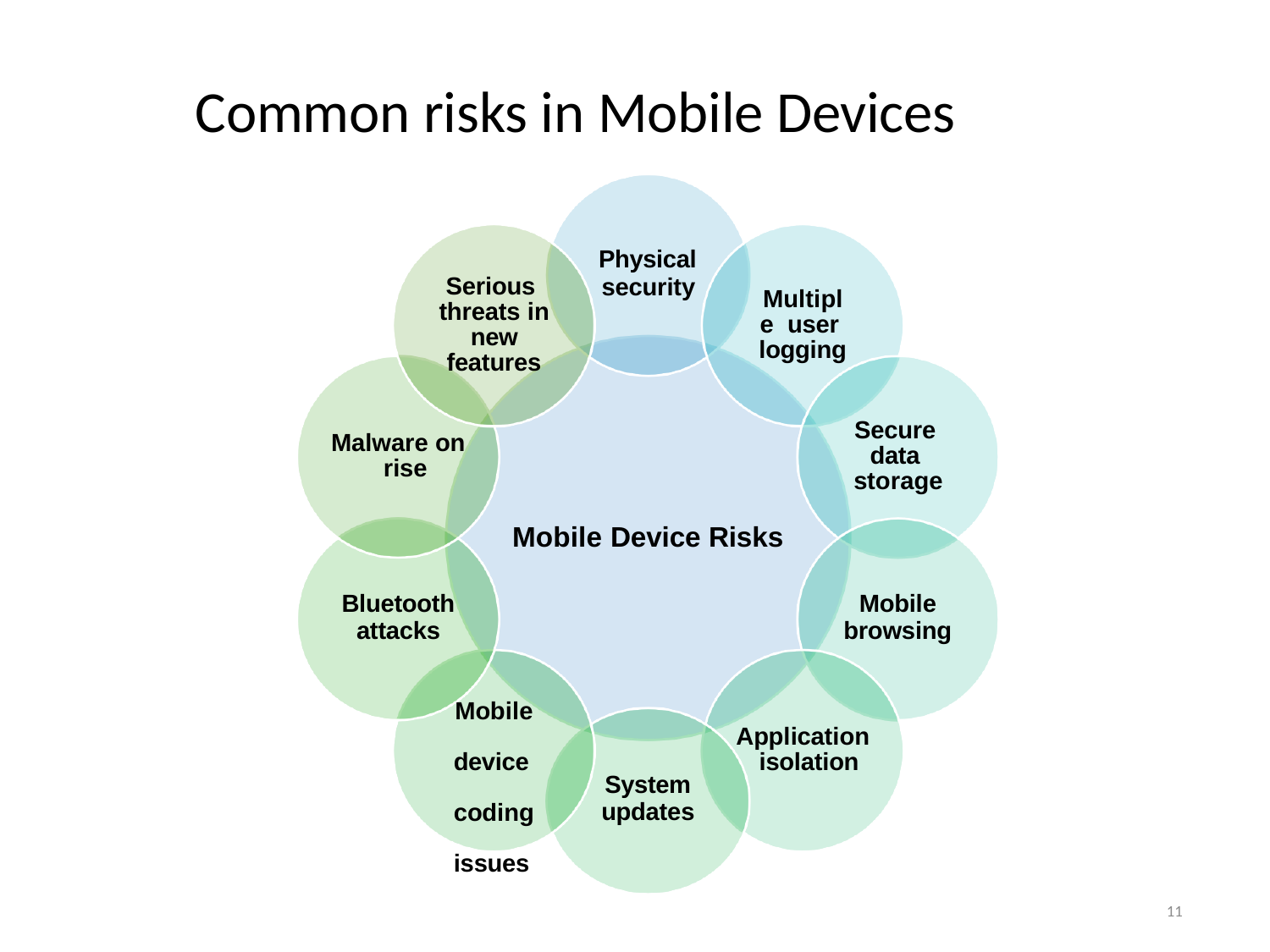

# Common risks in Mobile Devices

Physical
security
Serious  threats in  new  features
Multiple  user  logging
Secure  data  storage
Malware on  rise
Mobile Device Risks
Bluetooth
attacks
Mobile
browsing
Mobile  device  coding  issues
Application  isolation
System
updates
11